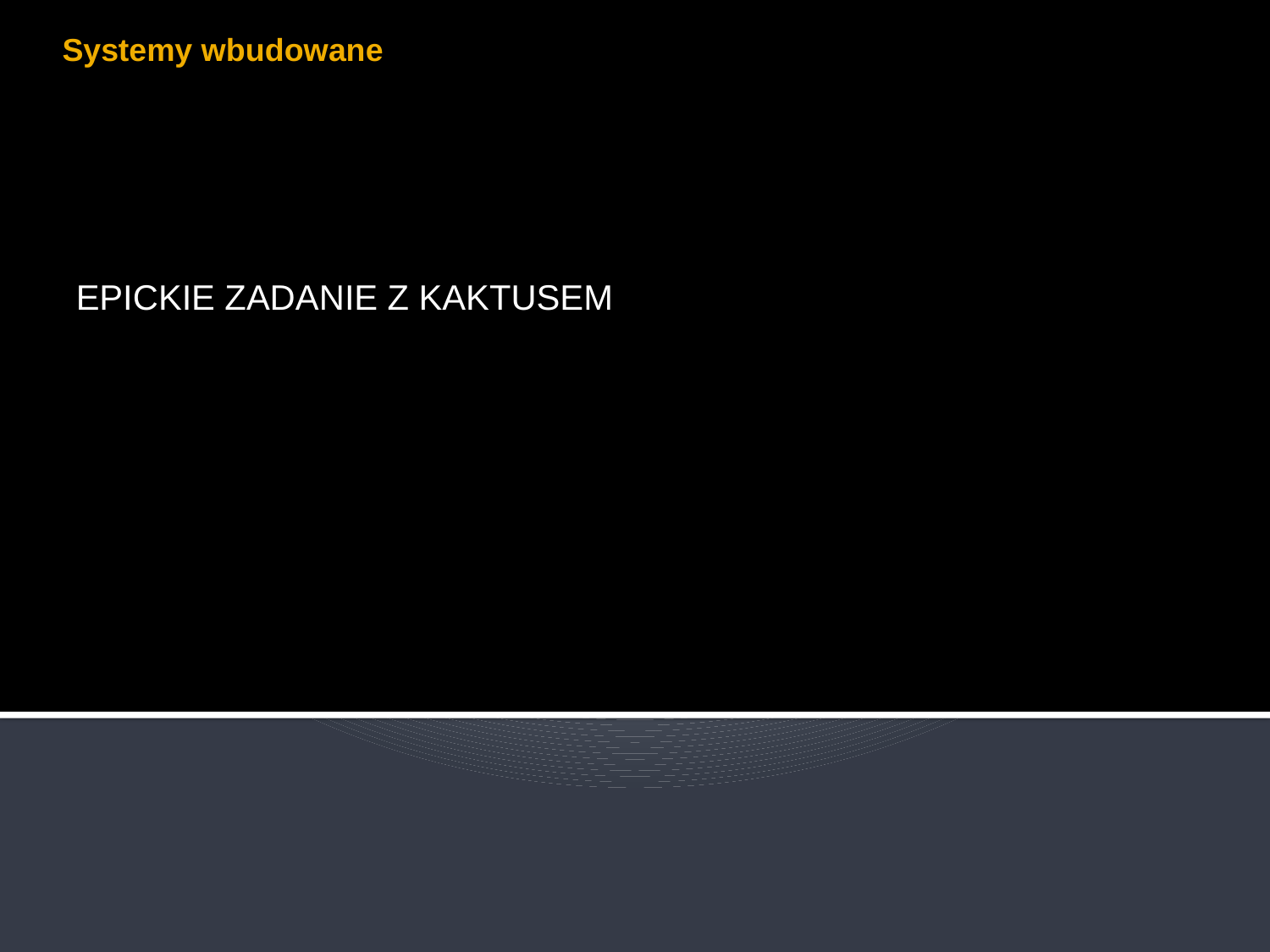

# Systemy wbudowane
EPICKIE ZADANIE Z KAKTUSEM